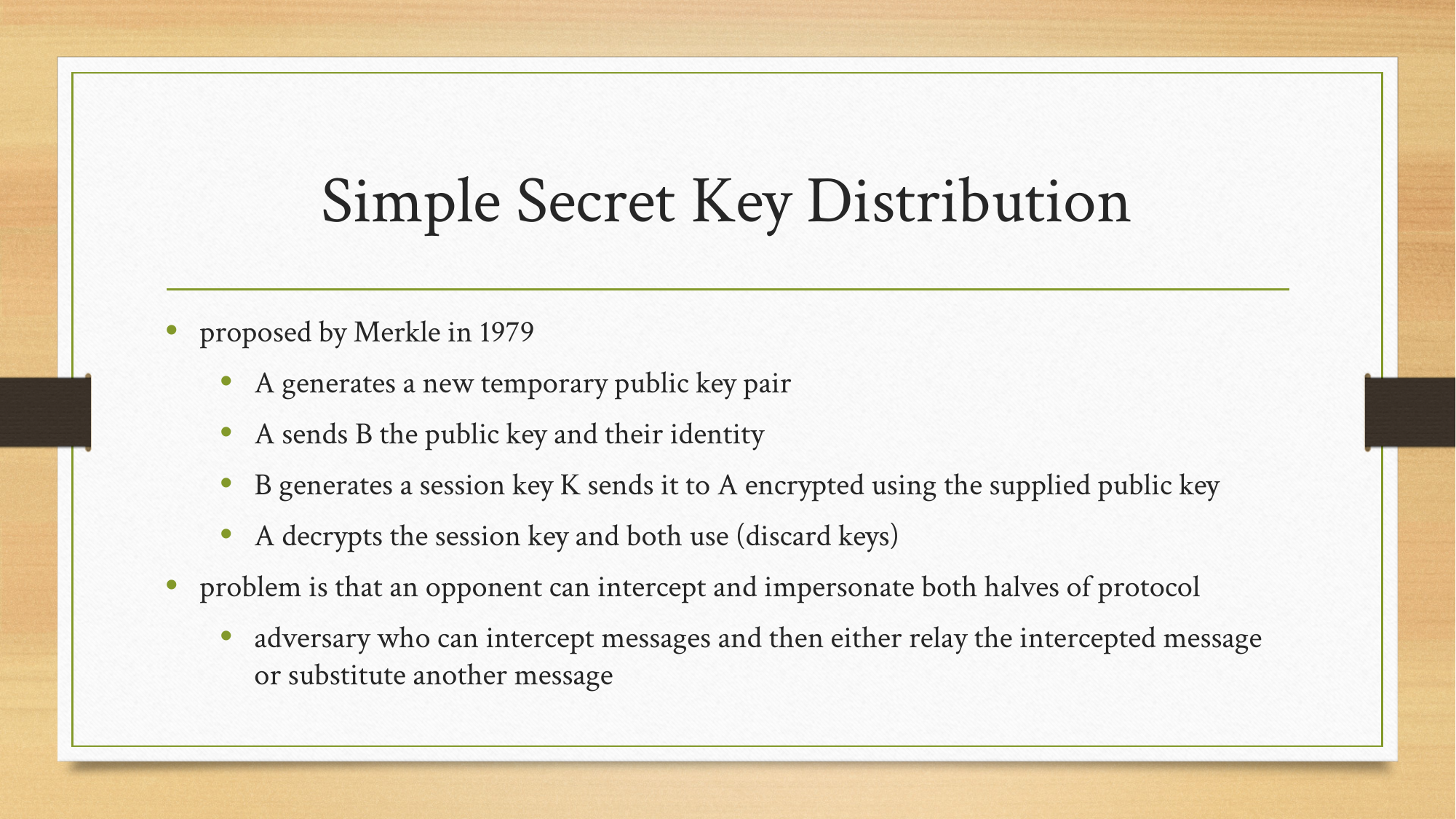

# Simple Secret Key Distribution
proposed by Merkle in 1979
A generates a new temporary public key pair
A sends B the public key and their identity
B generates a session key K sends it to A encrypted using the supplied public key
A decrypts the session key and both use (discard keys)
problem is that an opponent can intercept and impersonate both halves of protocol
adversary who can intercept messages and then either relay the intercepted message or substitute another message